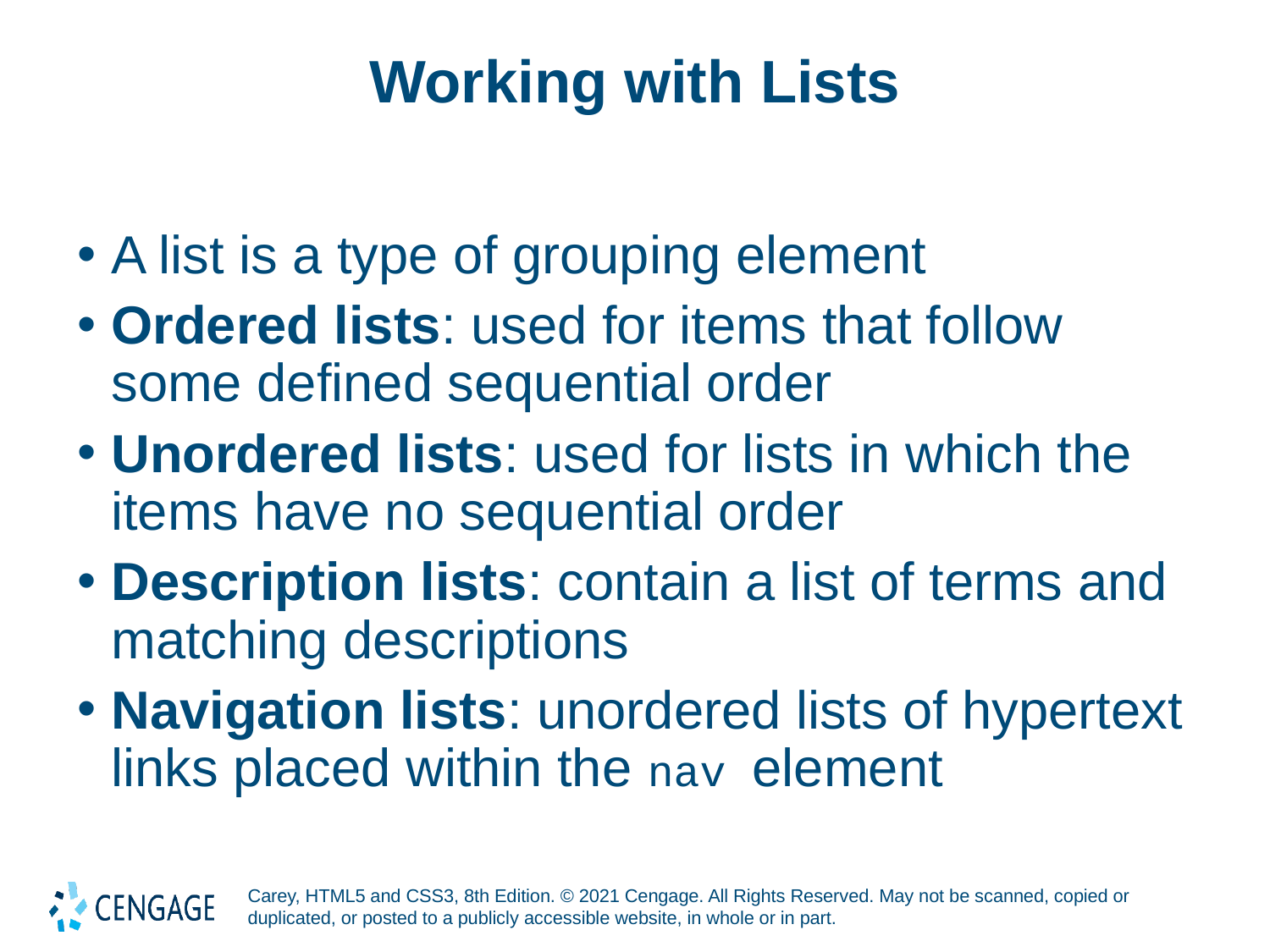

# Working with Lists
A list is a type of grouping element
Ordered lists: used for items that follow some defined sequential order
Unordered lists: used for lists in which the items have no sequential order
Description lists: contain a list of terms and matching descriptions
Navigation lists: unordered lists of hypertext links placed within the nav element